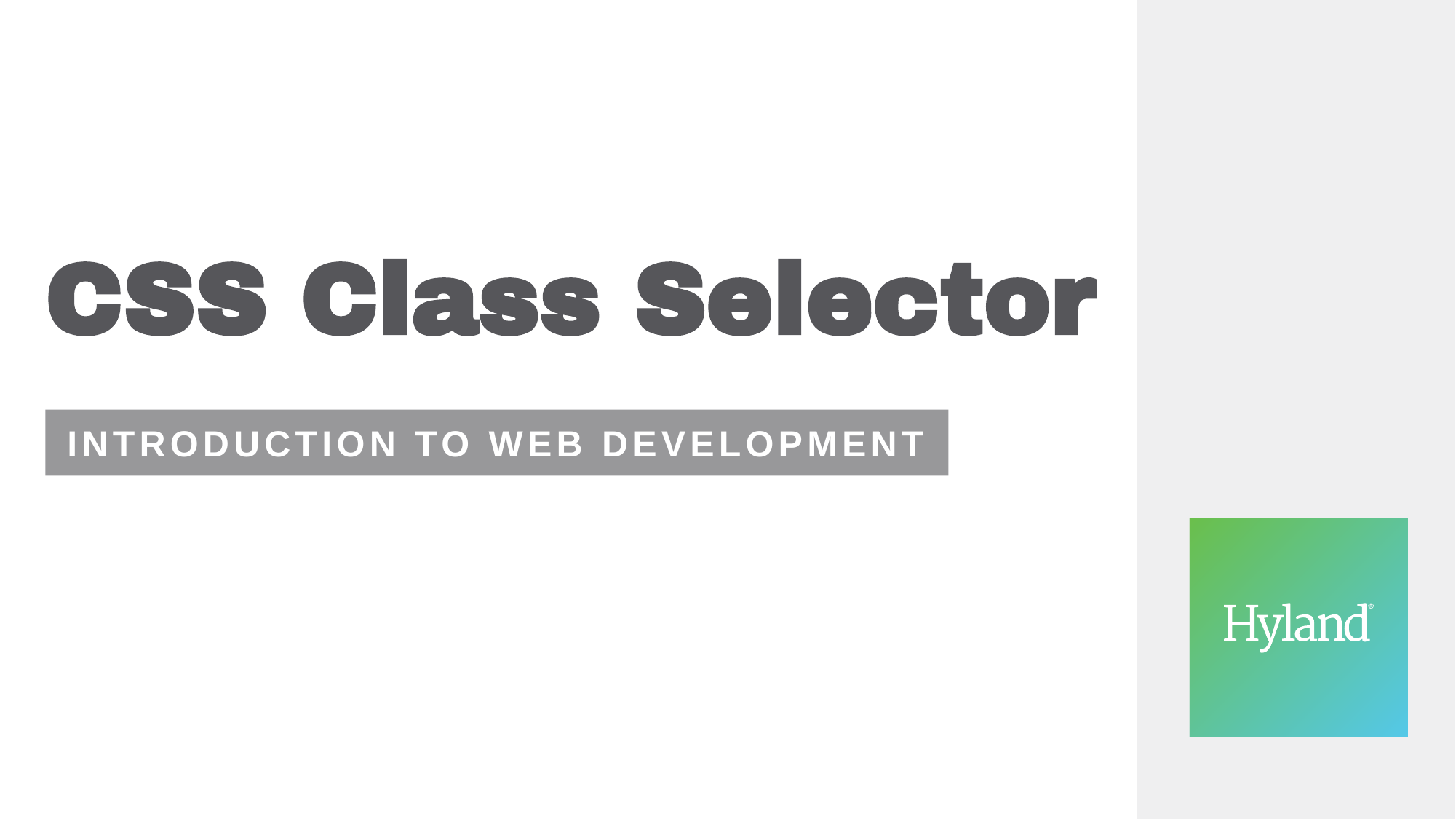

# CSS Class Selector
Introduction to web development